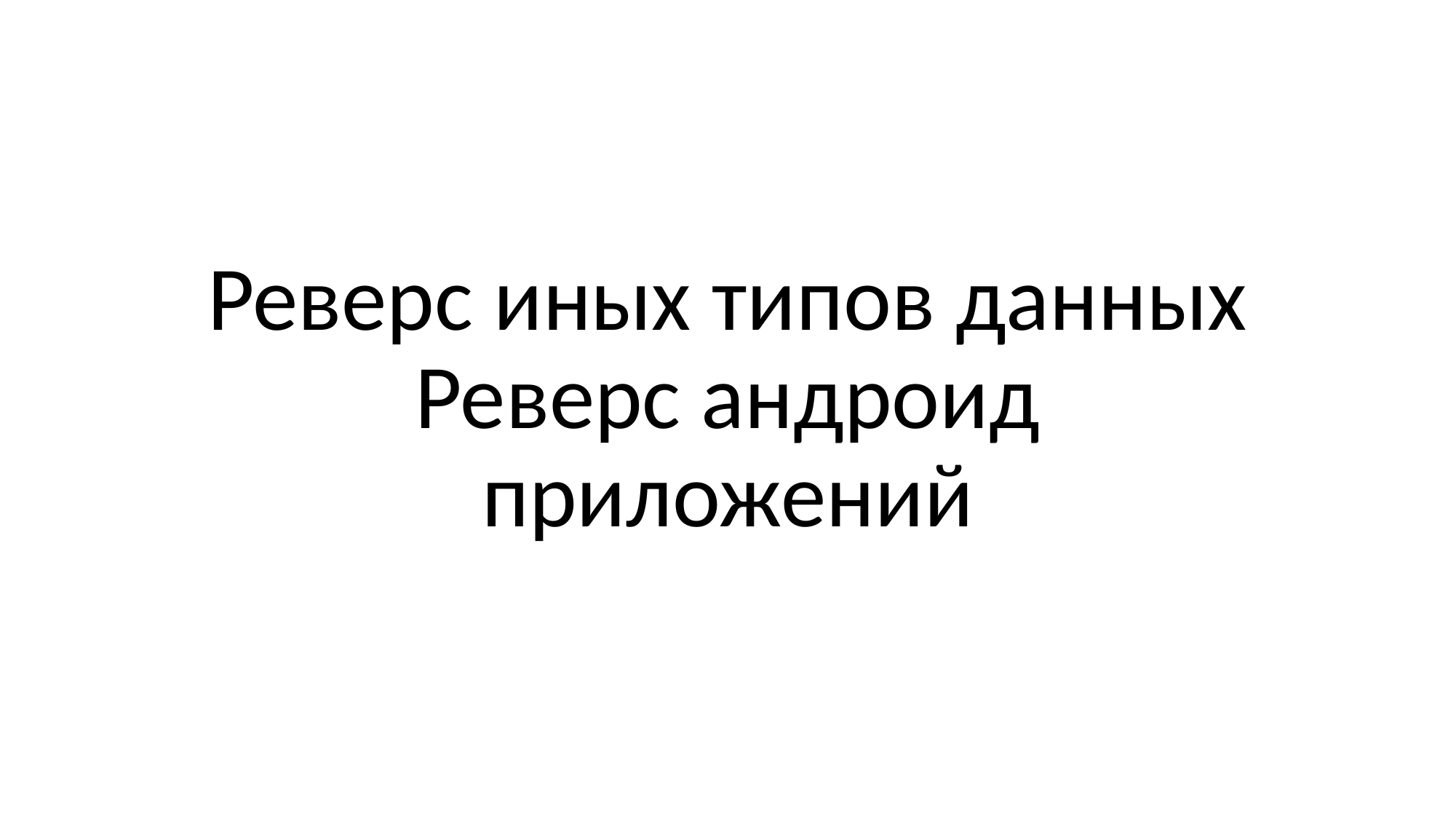

# Реверс иных типов данных Реверс андроид приложений